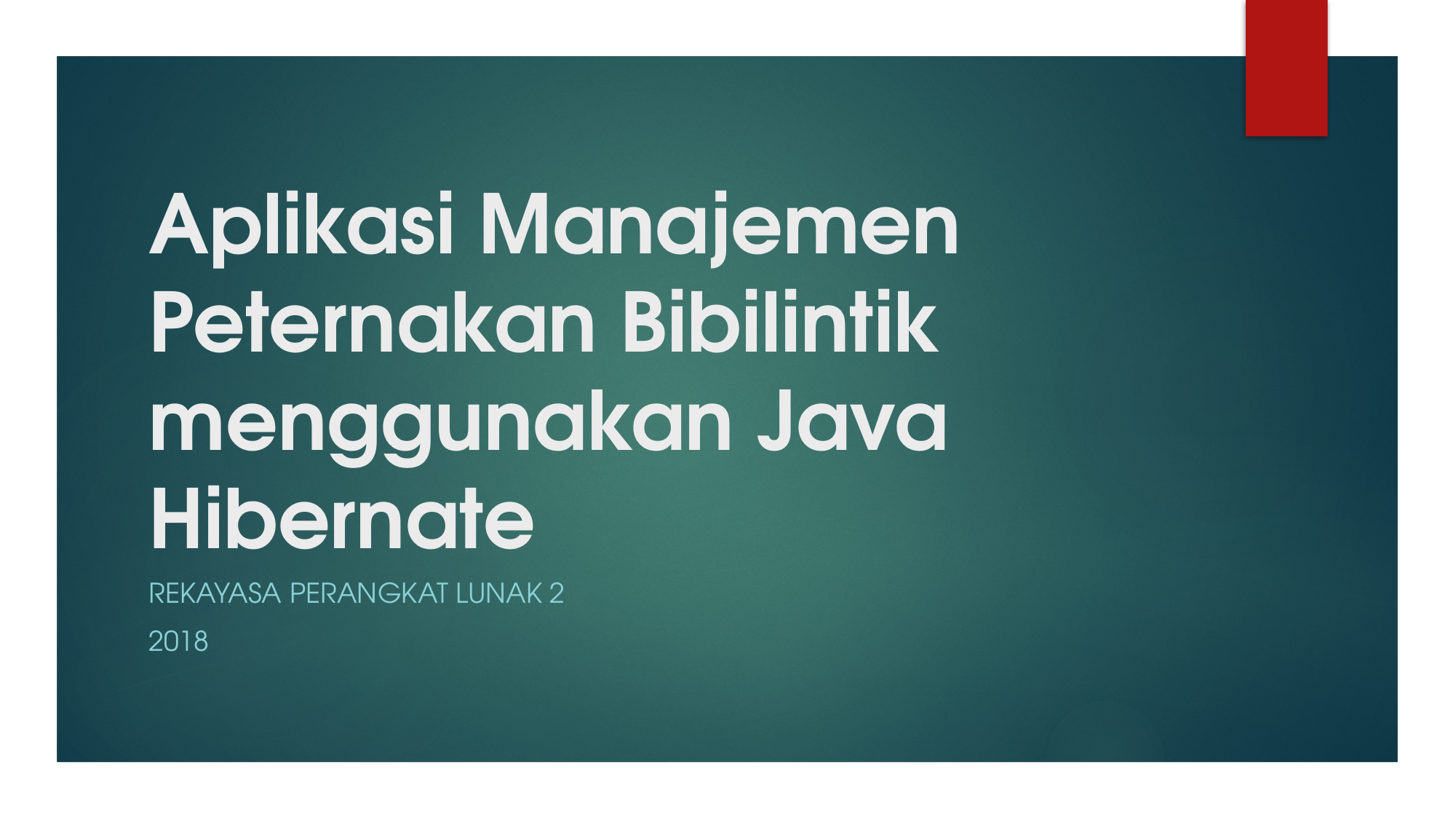

# Aplikasi Manajemen Peternakan Bibilintik menggunakan Java Hibernate
Rekayasa perangkat lunak 2
2018